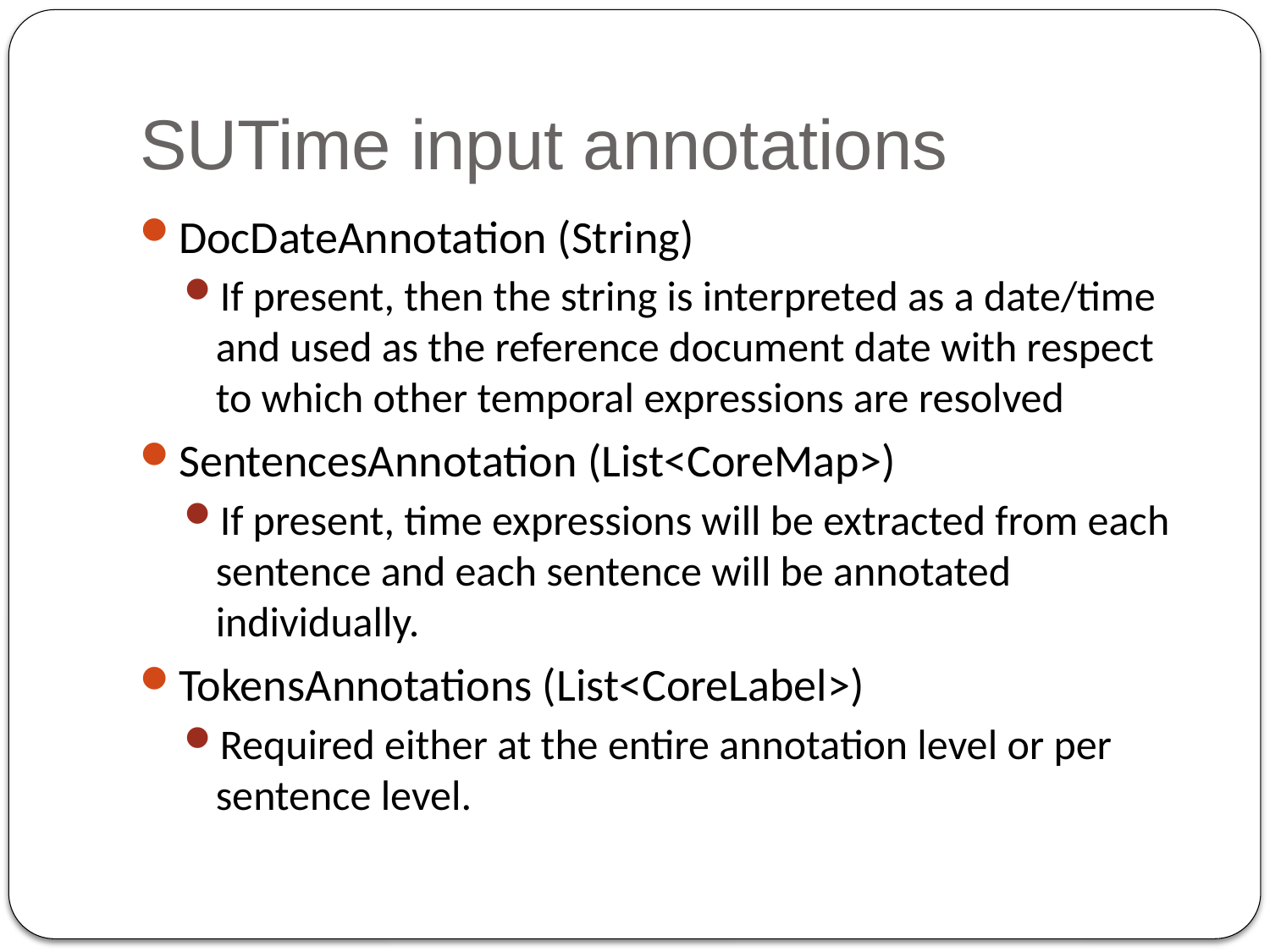

# SUTime input annotations
DocDateAnnotation (String)
If present, then the string is interpreted as a date/time and used as the reference document date with respect to which other temporal expressions are resolved
SentencesAnnotation (List<CoreMap>)
If present, time expressions will be extracted from each sentence and each sentence will be annotated individually.
TokensAnnotations (List<CoreLabel>)
Required either at the entire annotation level or per sentence level.